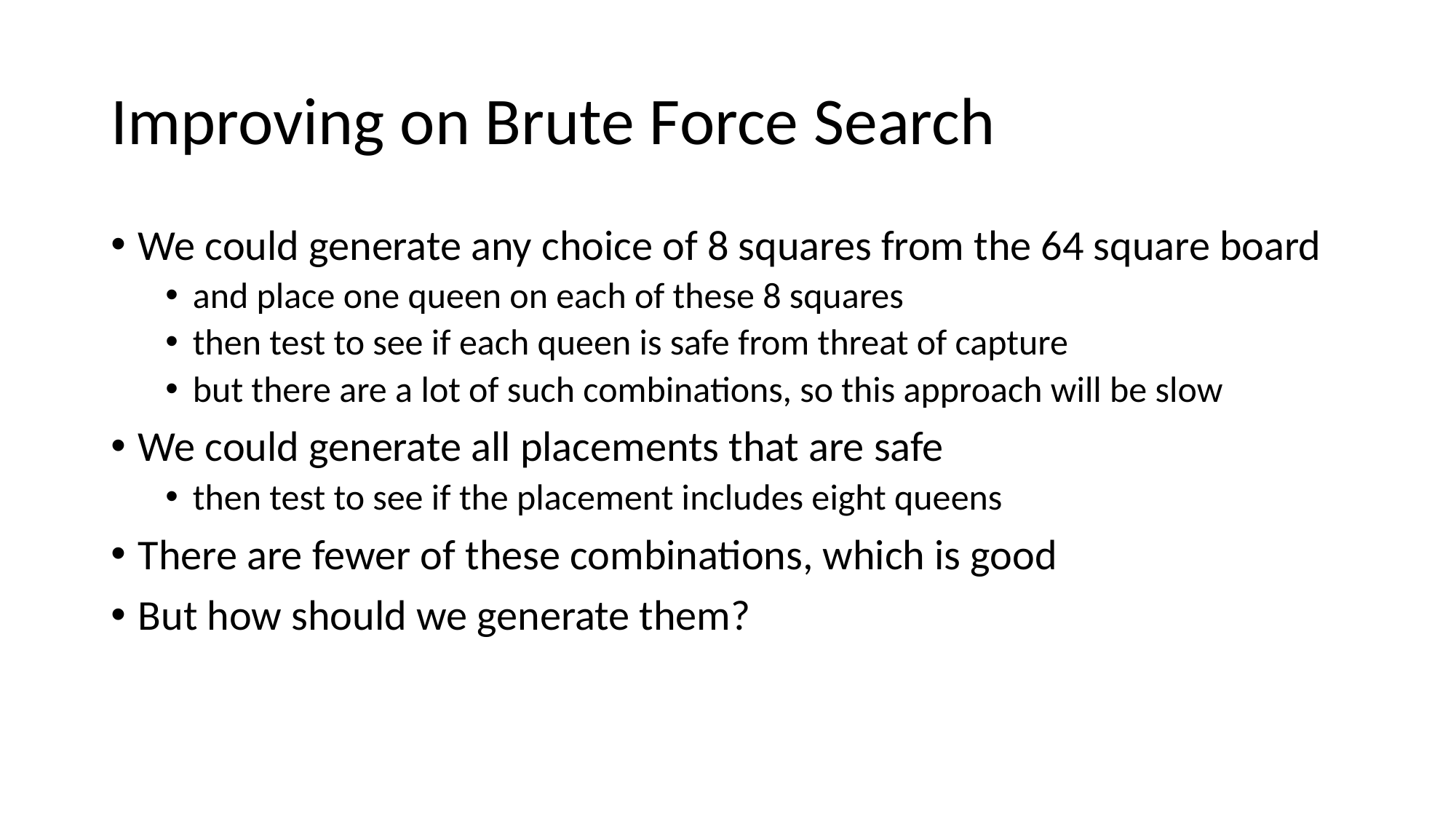

# Improving on Brute Force Search
We could generate any choice of 8 squares from the 64 square board
and place one queen on each of these 8 squares
then test to see if each queen is safe from threat of capture
but there are a lot of such combinations, so this approach will be slow
We could generate all placements that are safe
then test to see if the placement includes eight queens
There are fewer of these combinations, which is good
But how should we generate them?